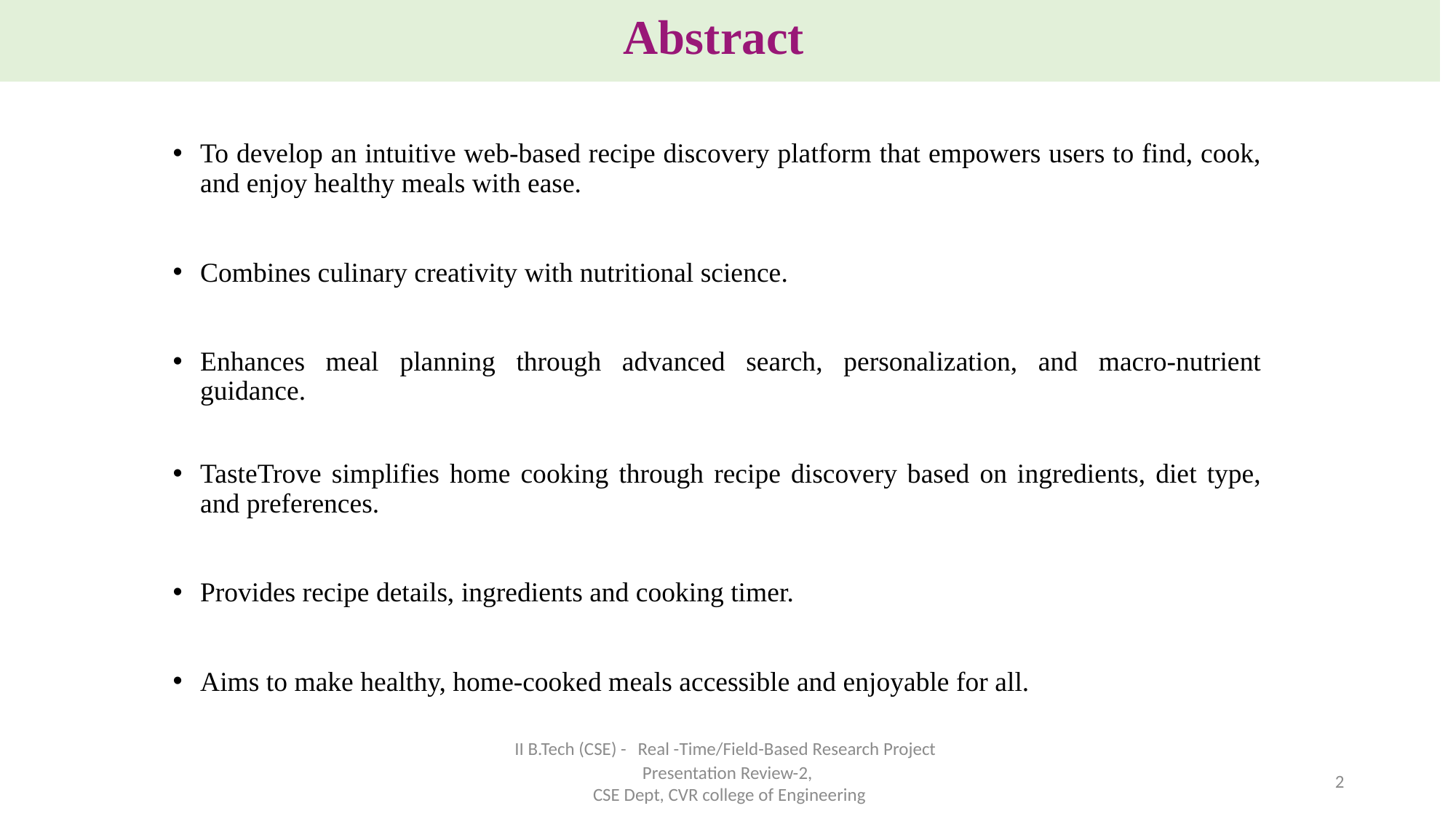

Abstract
To develop an intuitive web-based recipe discovery platform that empowers users to find, cook, and enjoy healthy meals with ease.

Combines culinary creativity with nutritional science.

Enhances meal planning through advanced search, personalization, and macro-nutrient guidance.

TasteTrove simplifies home cooking through recipe discovery based on ingredients, diet type, and preferences.

Provides recipe details, ingredients and cooking timer.

Aims to make healthy, home-cooked meals accessible and enjoyable for all.

II B.Tech (CSE) -  Real -Time/Field-Based Research Project  Presentation Review-2,
 CSE Dept, CVR college of Engineering

2